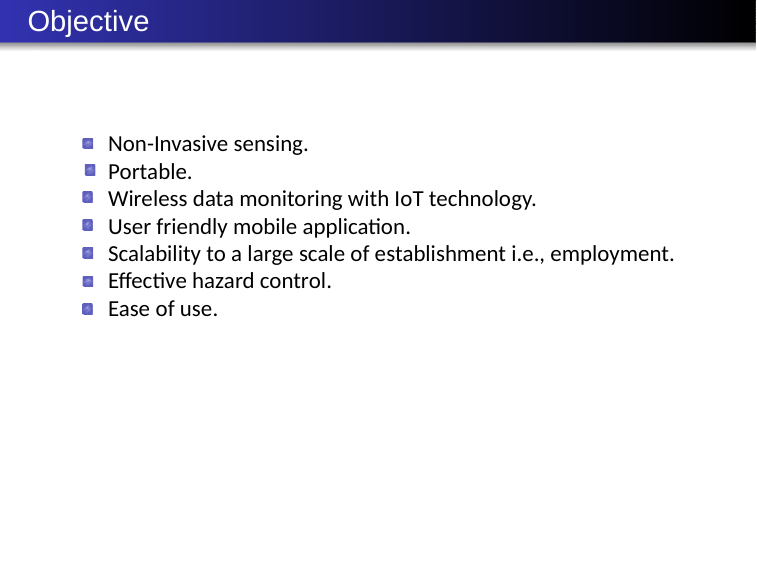

Objectives
Non-Invasive sensing.
Portable.
Wireless data monitoring with IoT technology.
User friendly mobile application.
Scalability to a large scale of establishment i.e., employment.
Effective hazard control.
Ease of use.

Your Name along with guides
Digi-Nest
5 / 20